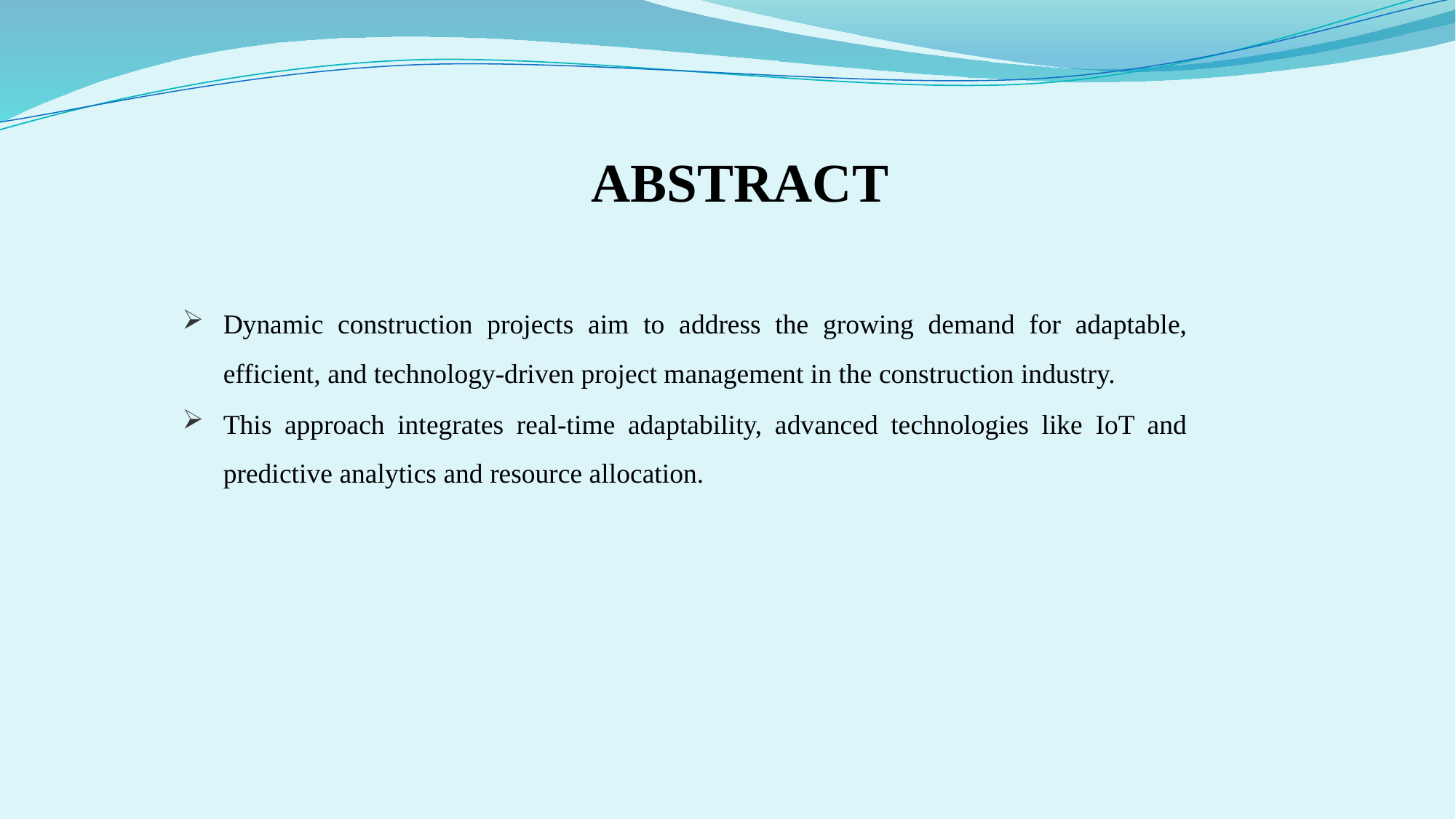

ABSTRACT

Dynamic construction projects aim to address the growing demand for adaptable, efficient, and technology-driven project management in the construction industry.
This approach integrates real-time adaptability, advanced technologies like IoT and predictive analytics and resource allocation.